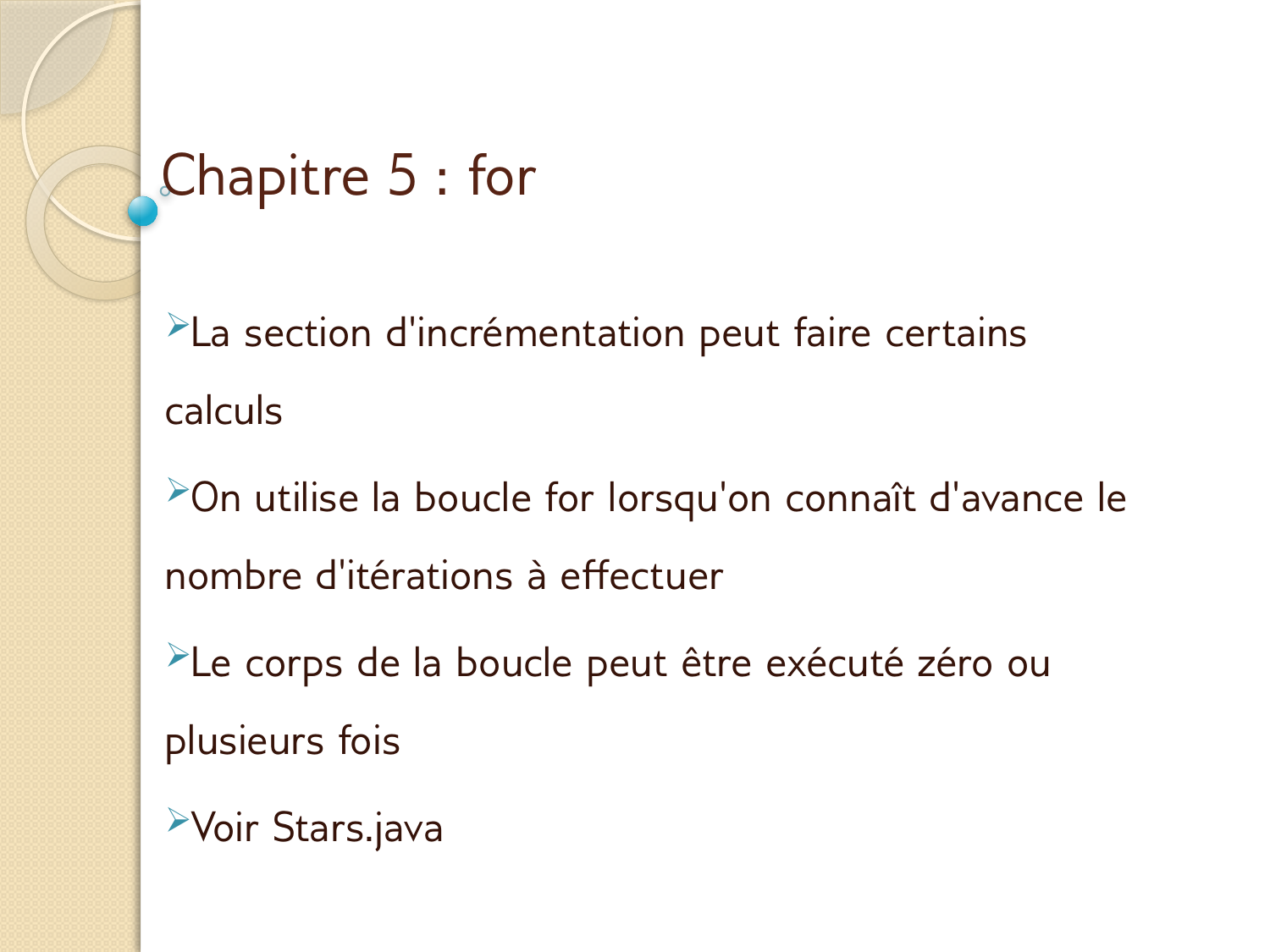

la condition doit pouvoir être évaluée à true ou false
corps de la méthode
# Chapitre 5 : for

La section d'incrémentation peut faire certains calculs
On utilise la boucle for lorsqu'on connaît d'avance le nombre d'itérations à effectuer
Le corps de la boucle peut être exécuté zéro ou plusieurs fois
Voir Stars.java